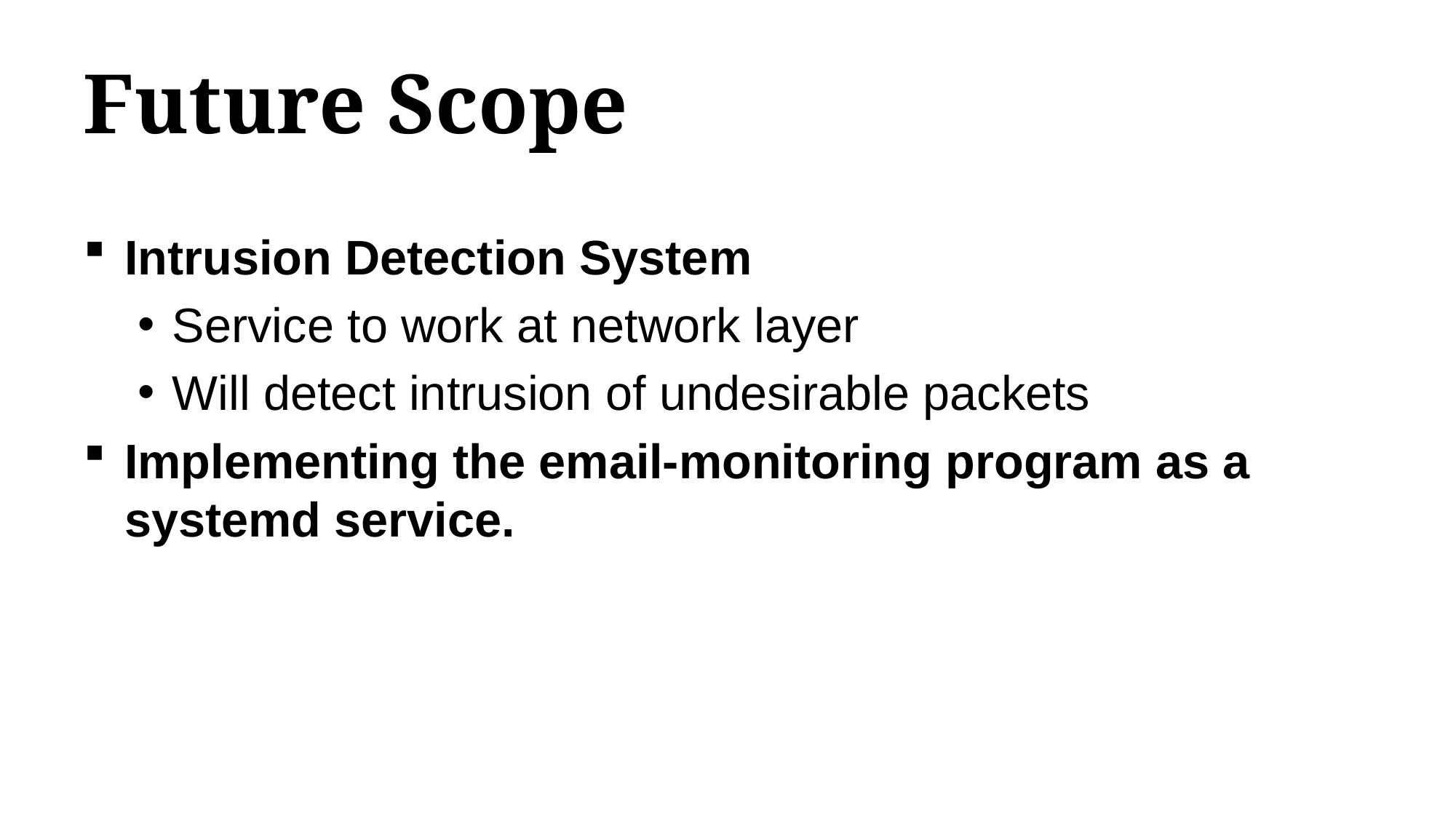

# Future Scope
Intrusion Detection System
Service to work at network layer
Will detect intrusion of undesirable packets
Implementing the email-monitoring program as a systemd service.